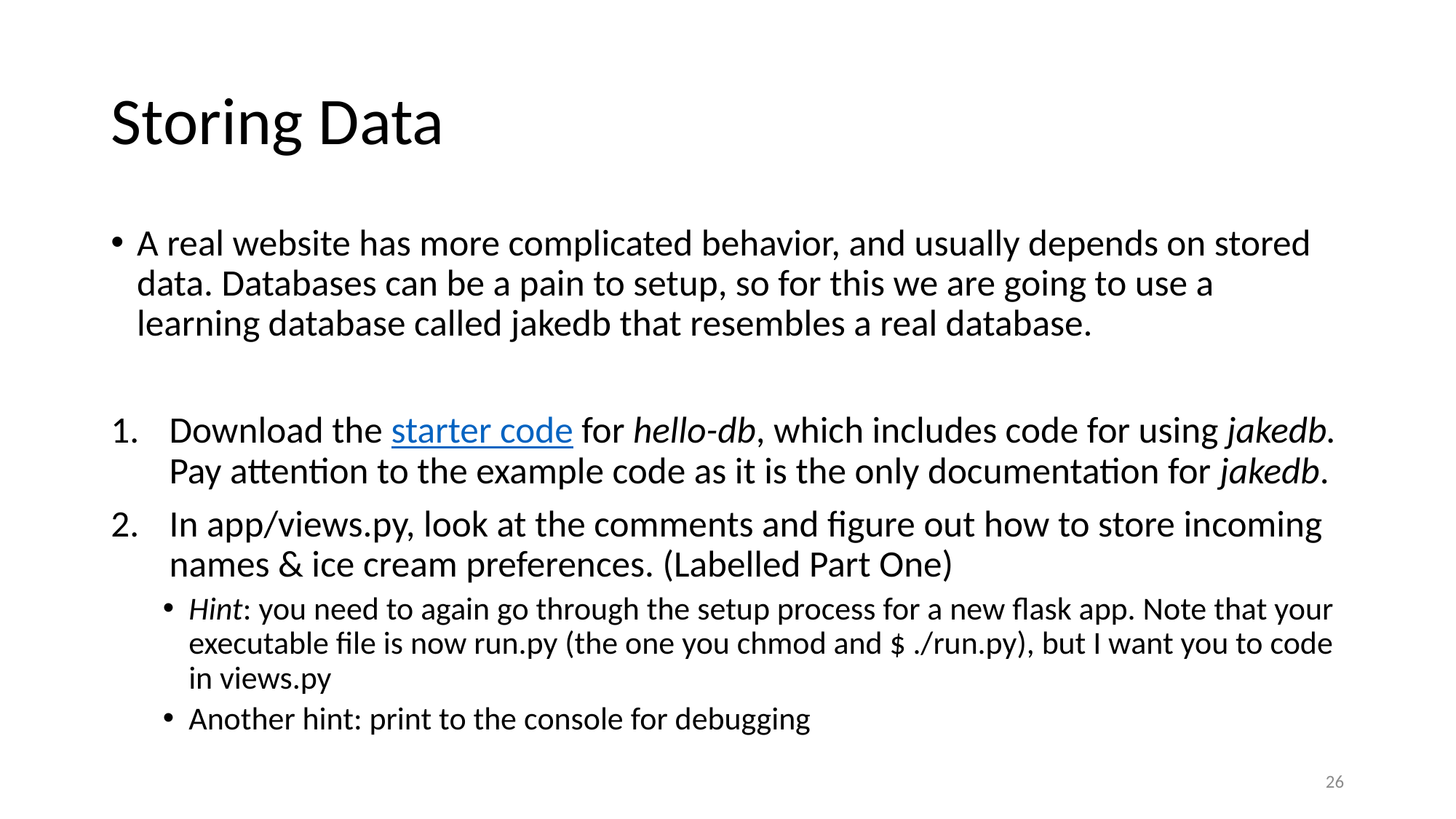

# Storing Data
A real website has more complicated behavior, and usually depends on stored data. Databases can be a pain to setup, so for this we are going to use a learning database called jakedb that resembles a real database.

Download the starter code for hello-db, which includes code for using jakedb. Pay attention to the example code as it is the only documentation for jakedb.
In app/views.py, look at the comments and figure out how to store incoming names & ice cream preferences. (Labelled Part One)
Hint: you need to again go through the setup process for a new flask app. Note that your executable file is now run.py (the one you chmod and $ ./run.py), but I want you to code in views.py
Another hint: print to the console for debugging
26